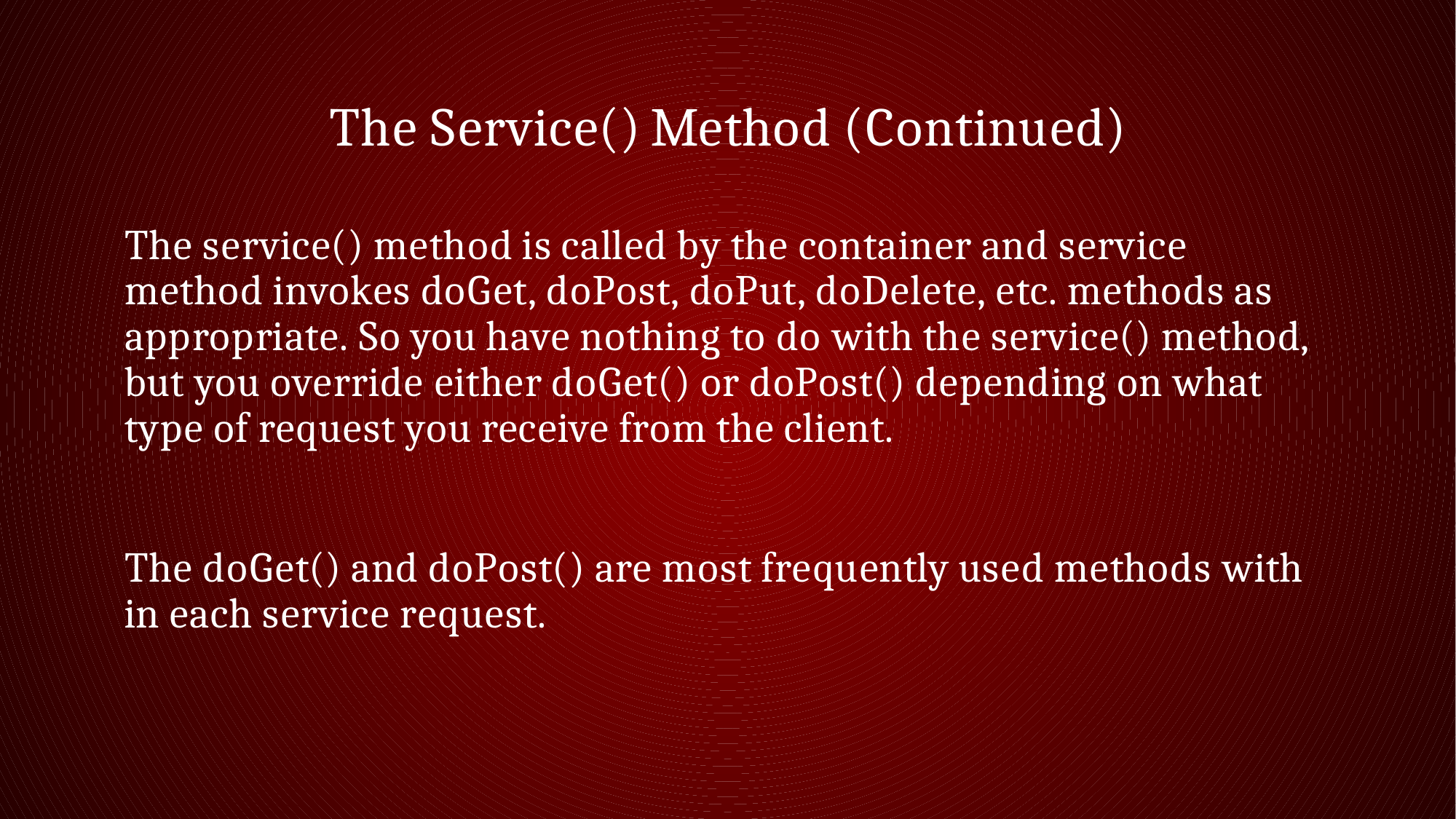

# The Service() Method (Continued)
The service() method is called by the container and service method invokes doGet, doPost, doPut, doDelete, etc. methods as appropriate. So you have nothing to do with the service() method, but you override either doGet() or doPost() depending on what type of request you receive from the client.

The doGet() and doPost() are most frequently used methods with in each service request.